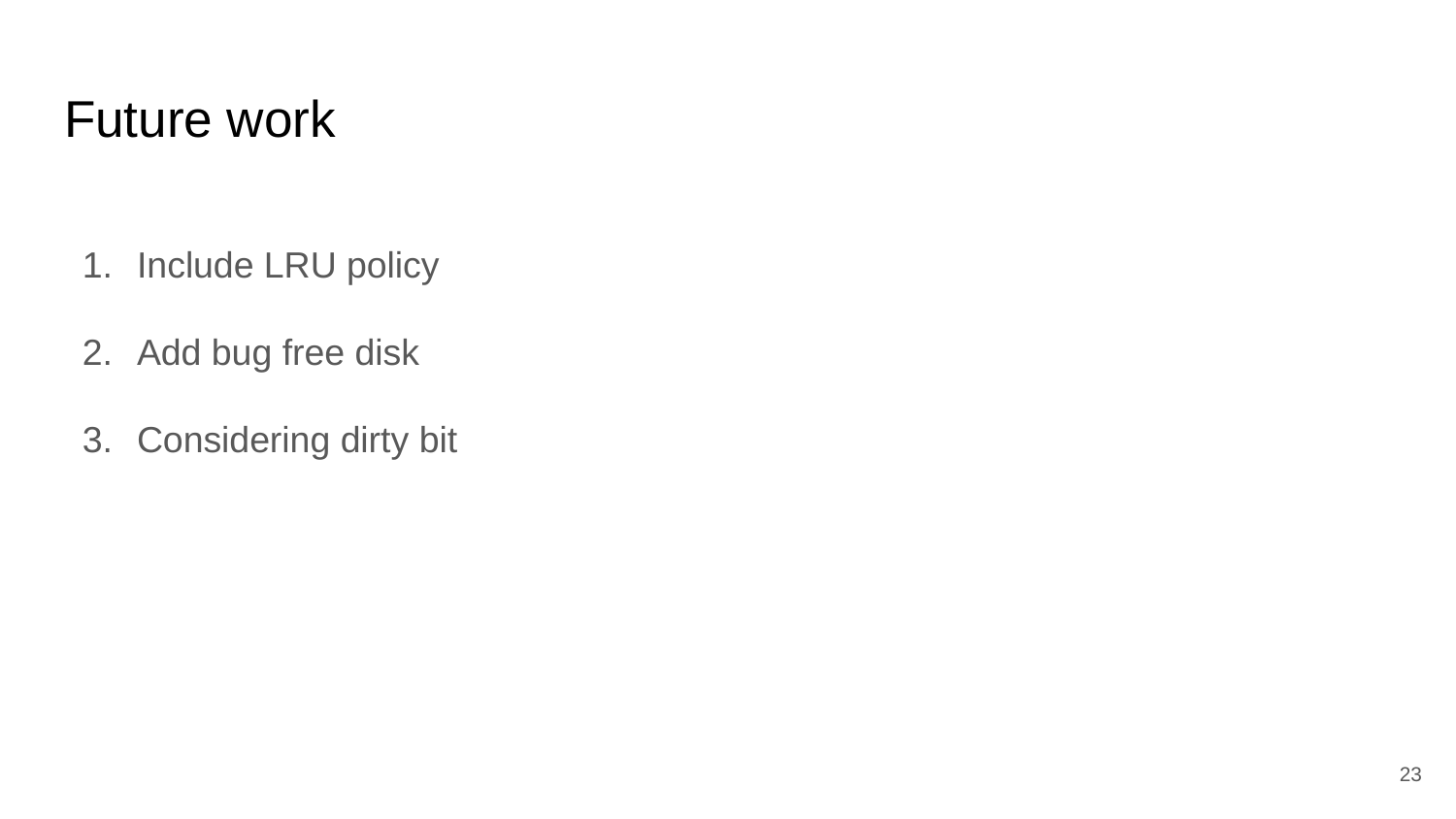

# Future work
Include LRU policy
Add bug free disk
Considering dirty bit

23